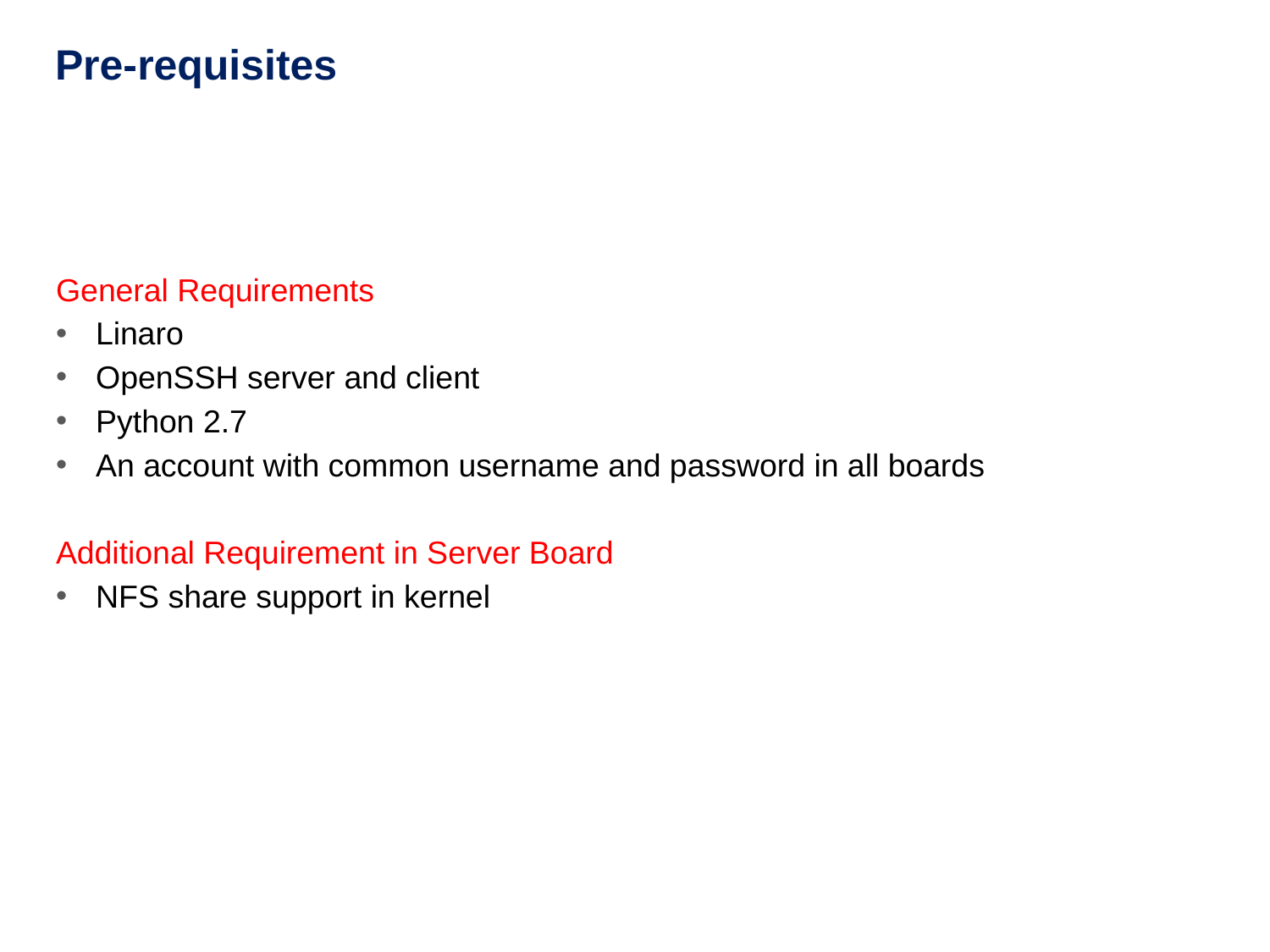

# Pre-requisites

General Requirements
Linaro
OpenSSH server and client
Python 2.7
An account with common username and password in all boards

Additional Requirement in Server Board
NFS share support in kernel